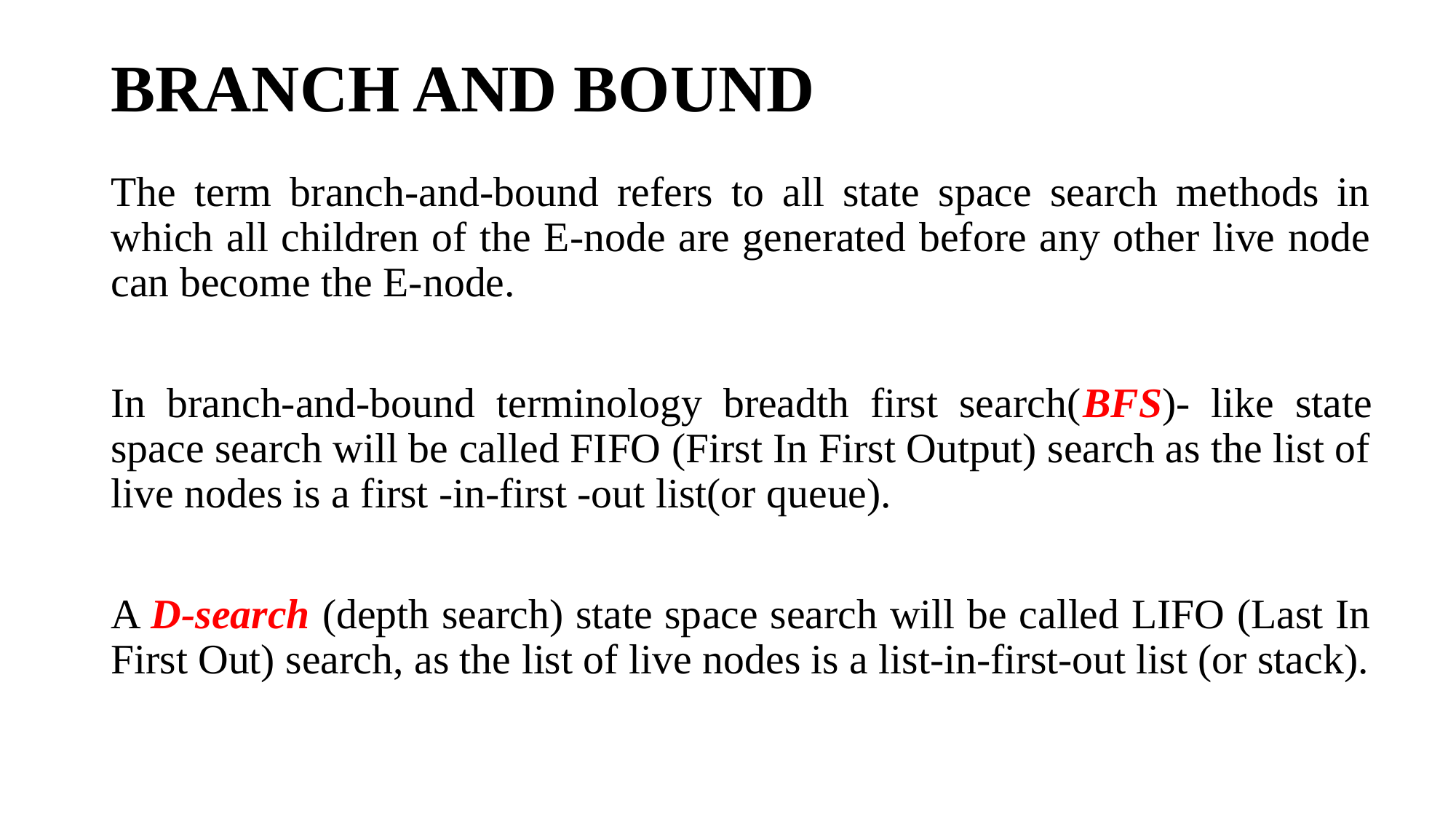

# BRANCH AND BOUND
The term branch-and-bound refers to all state space search methods in which all children of the E-node are generated before any other live node can become the E-node.

In branch-and-bound terminology breadth first search(BFS)- like state space search will be called FIFO (First In First Output) search as the list of live nodes is a first -in-first -out list(or queue).

A D-search (depth search) state space search will be called LIFO (Last In First Out) search, as the list of live nodes is a list-in-first-out list (or stack).